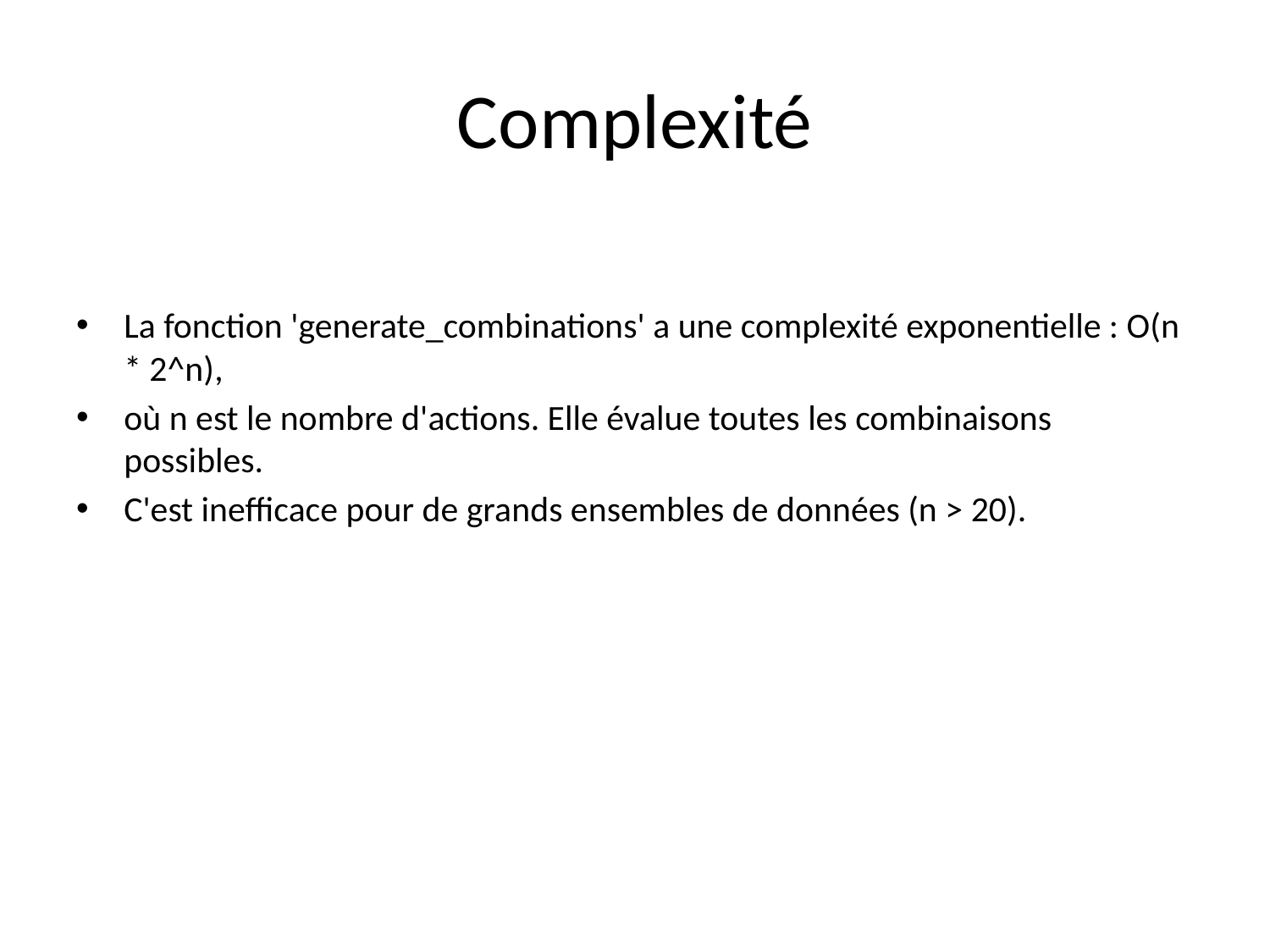

# Complexité

La fonction 'generate_combinations' a une complexité exponentielle : O(n * 2^n),
où n est le nombre d'actions. Elle évalue toutes les combinaisons possibles.
C'est inefficace pour de grands ensembles de données (n > 20).